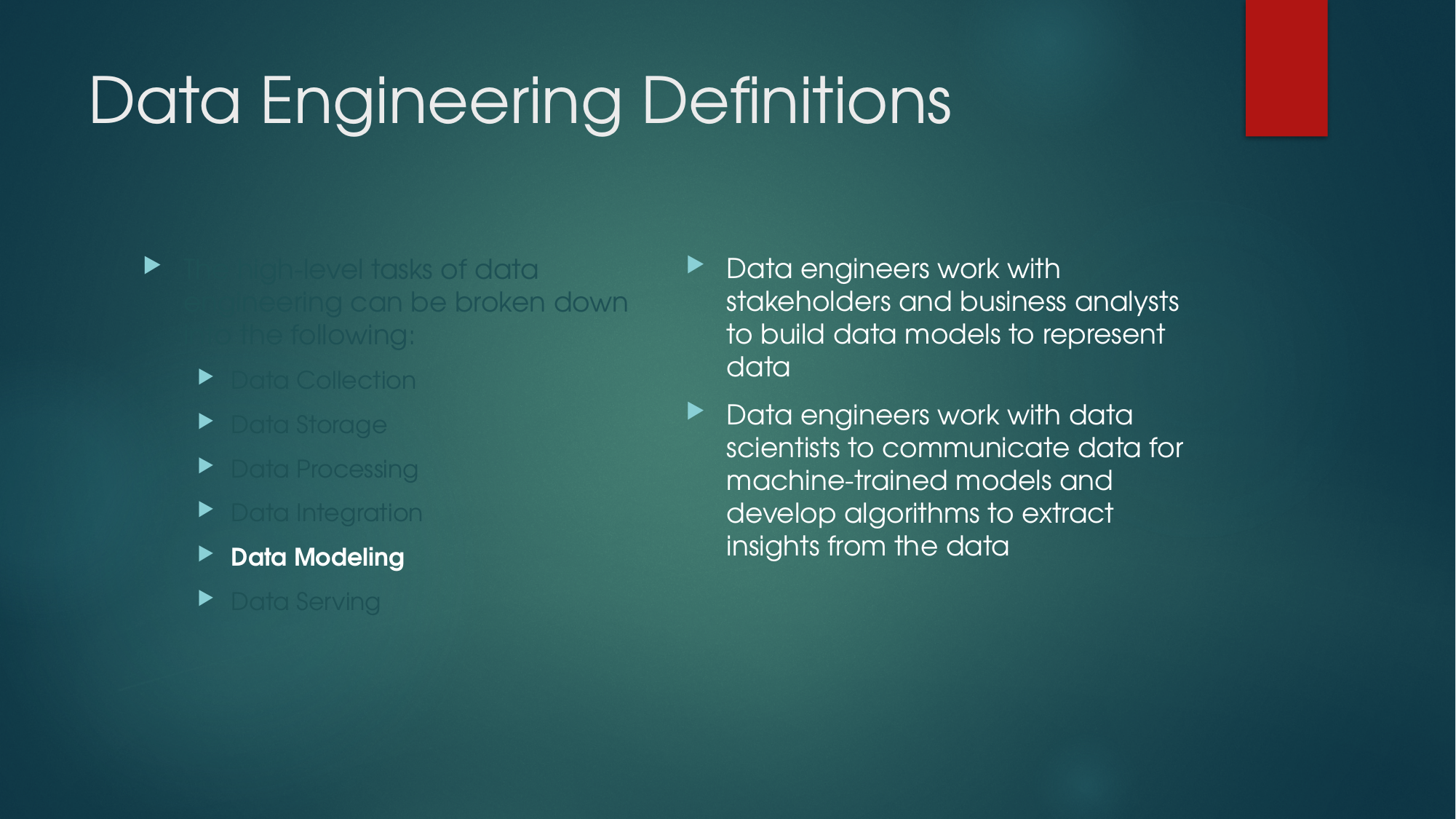

# Data Engineering Definitions
Data engineers work with stakeholders and business analysts to build data models to represent data
Data engineers work with data scientists to communicate data for machine-trained models and develop algorithms to extract insights from the data

The high-level tasks of data engineering can be broken down into the following:
Data Collection
Data Storage
Data Processing
Data Integration
Data Modeling
Data Serving